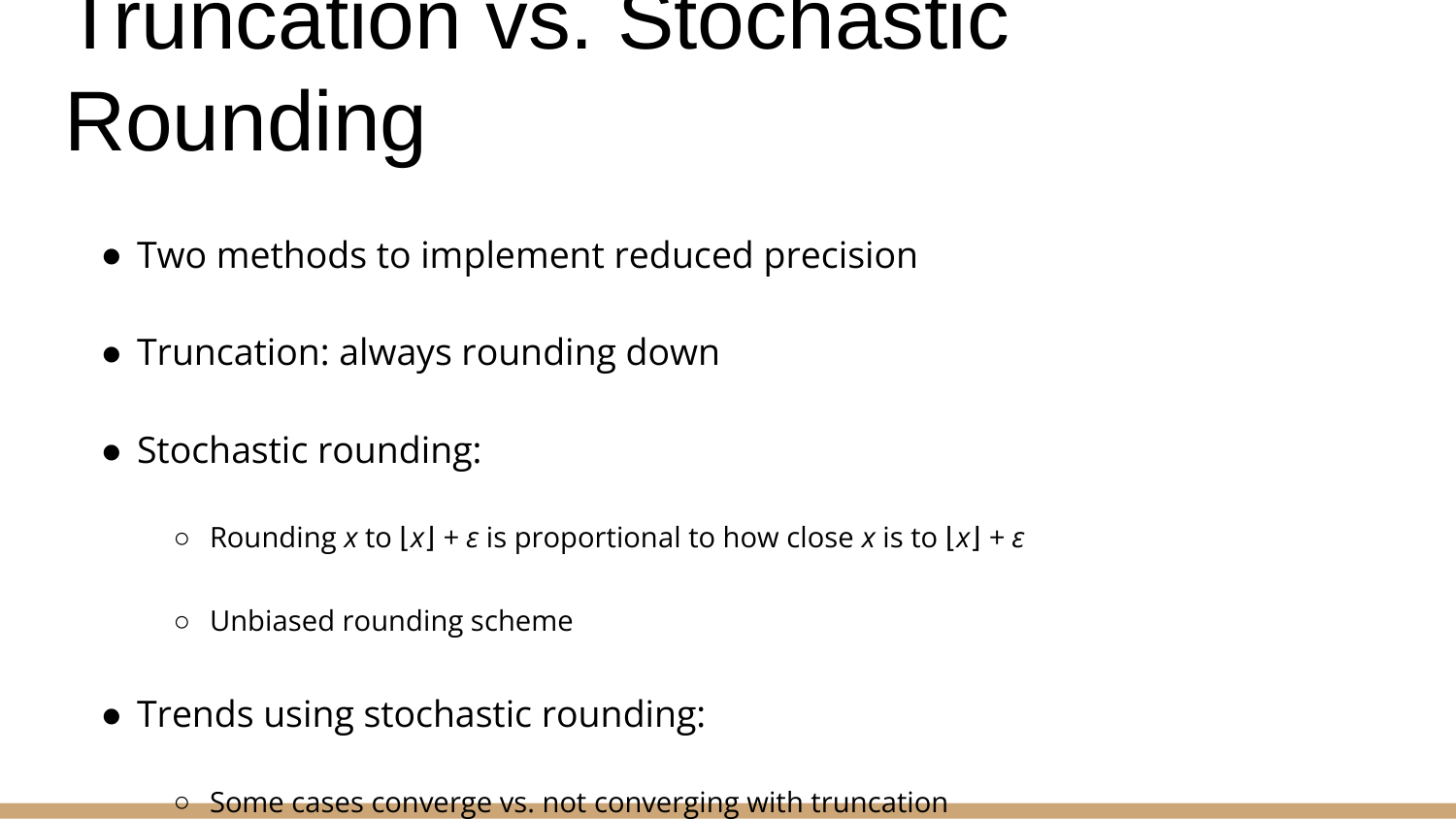

# Truncation vs. Stochastic Rounding
Two methods to implement reduced precision
Truncation: always rounding down
Stochastic rounding:
Rounding x to ⌊x⌋ + ε is proportional to how close x is to ⌊x⌋ + ε
Unbiased rounding scheme
Trends using stochastic rounding:
Some cases converge vs. not converging with truncation
↑ speed of convergence